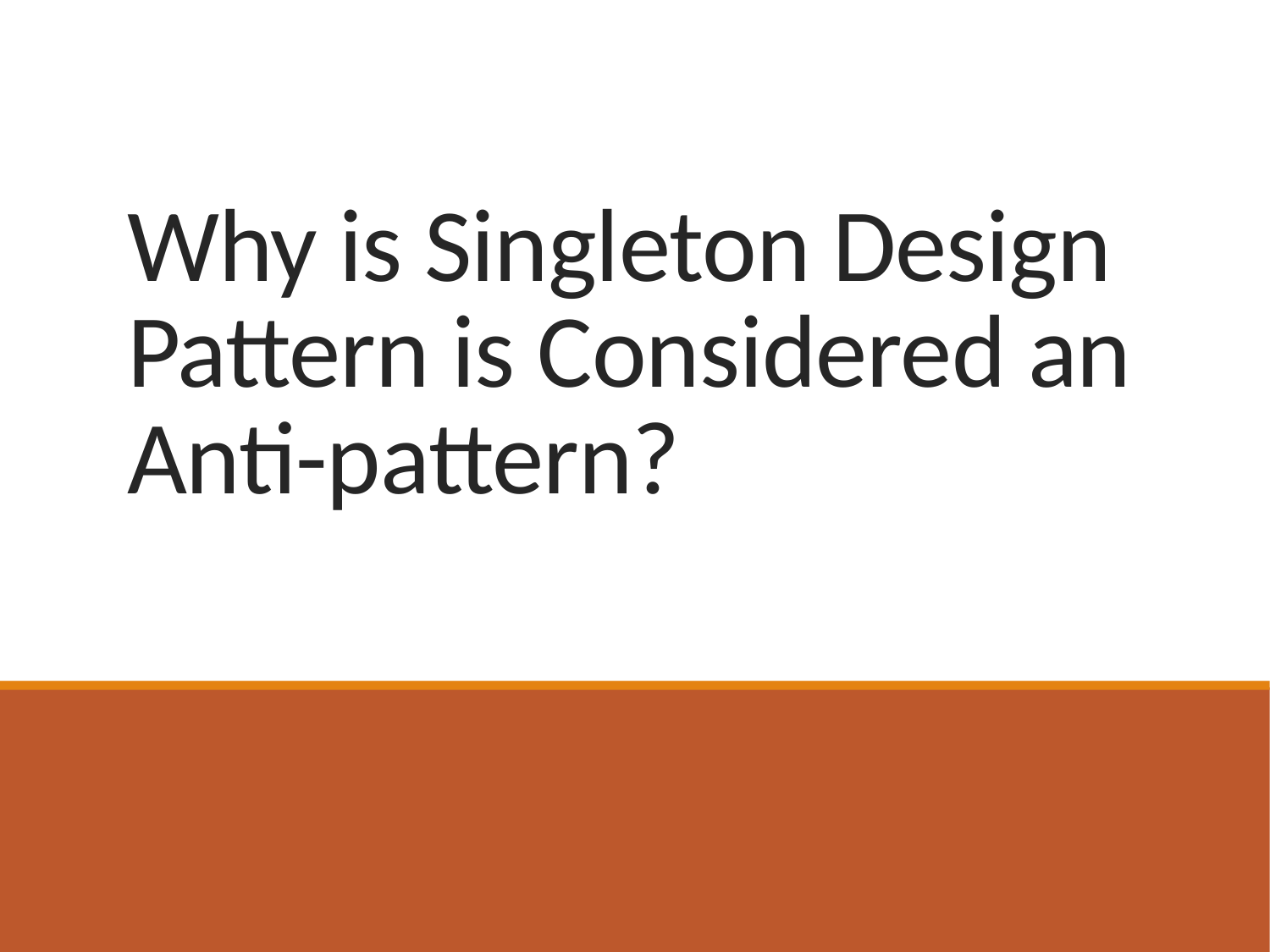

# Why is Singleton Design Pattern is Considered an Anti-pattern?